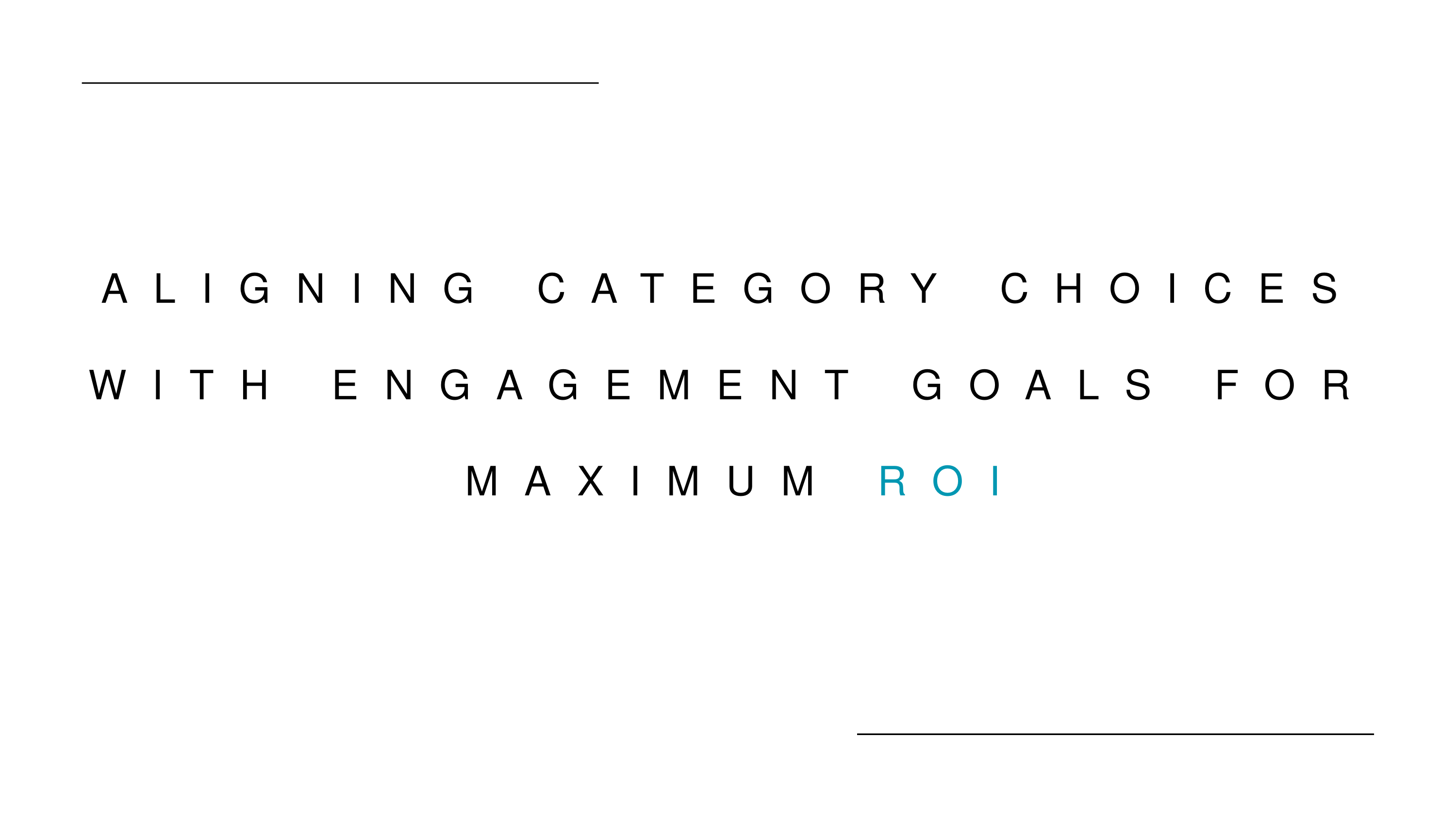

ALIGNING CATEGORY CHOICES WITH ENGAGEMENT GOALS FOR MAXIMUM ROI